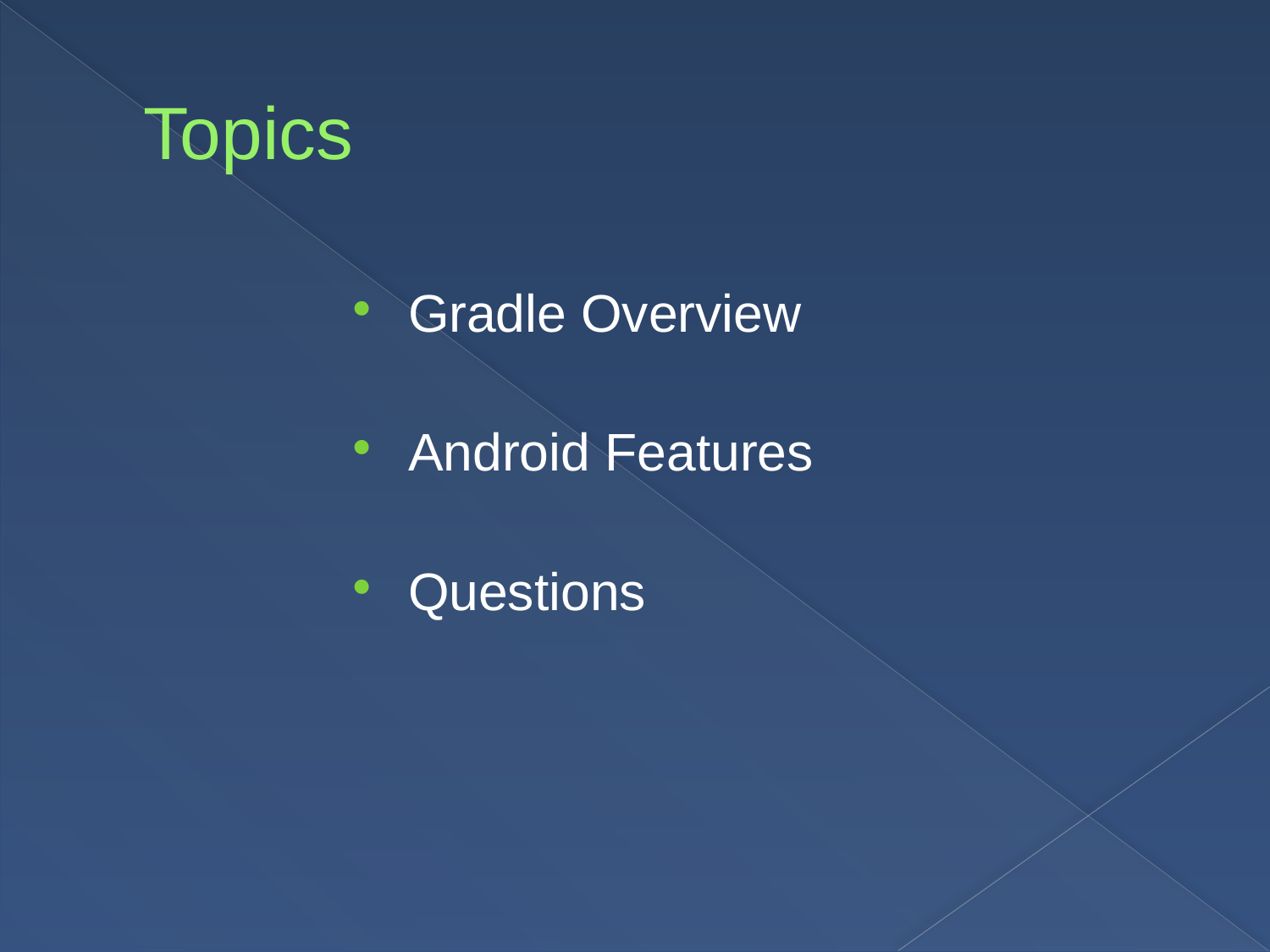

# Topics
Gradle Overview

Android Features

Questions